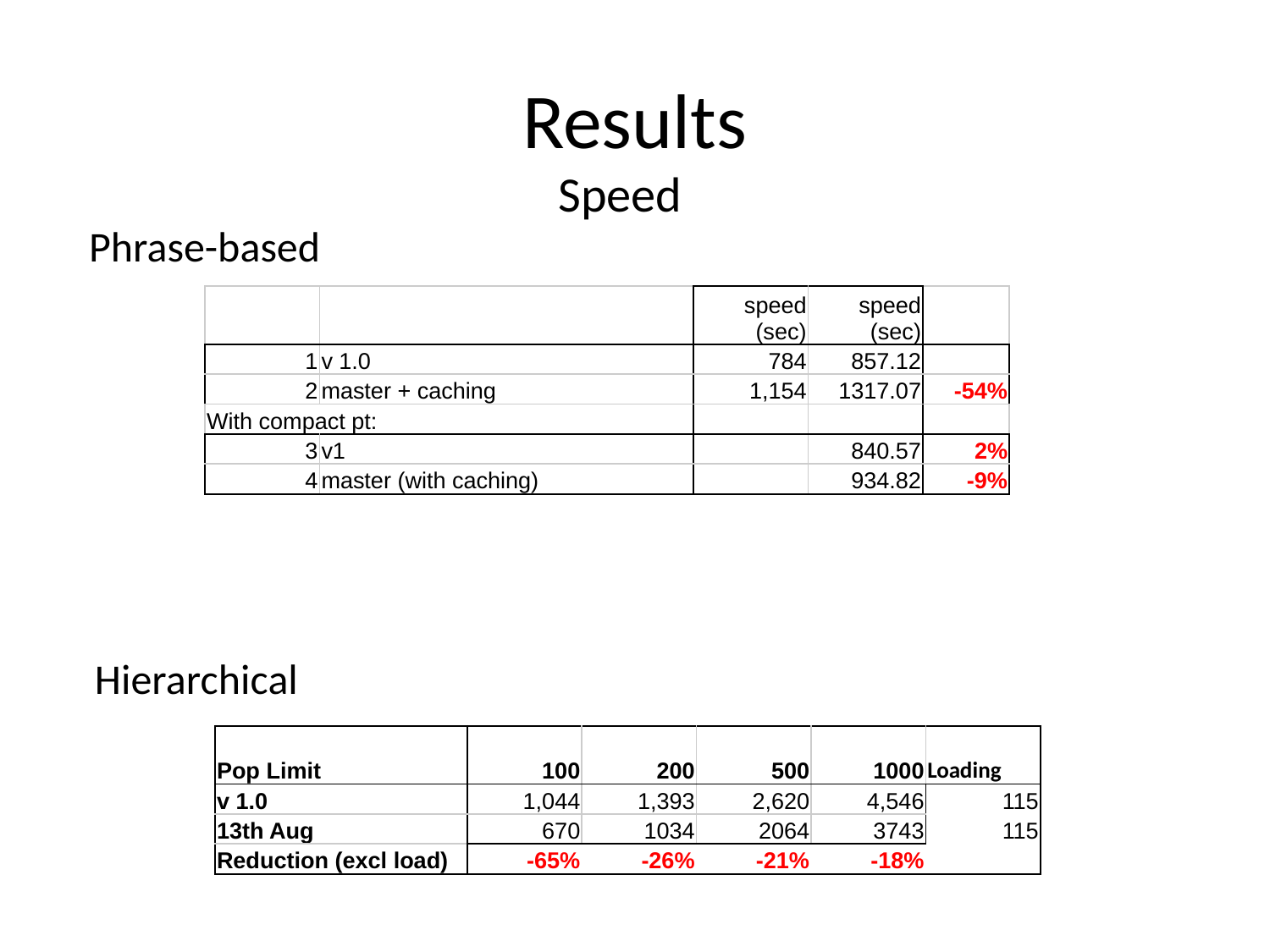

# Results
Speed
Phrase-based
|  |  | speed (sec) | speed (sec) |  |
| --- | --- | --- | --- | --- |
| 1 | v 1.0 | 784 | 857.12 |  |
| 2 | master + caching | 1,154 | 1317.07 | -54% |
| With compact pt: |  |  |  |  |
| 3 | v1 |  | 840.57 | 2% |
| 4 | master (with caching) |  | 934.82 | -9% |
Hierarchical
| Pop Limit | 100 | 200 | 500 | 1000 | Loading |
| --- | --- | --- | --- | --- | --- |
| v 1.0 | 1,044 | 1,393 | 2,620 | 4,546 | 115 |
| 13th Aug | 670 | 1034 | 2064 | 3743 | 115 |
| Reduction (excl load) | -65% | -26% | -21% | -18% |  |